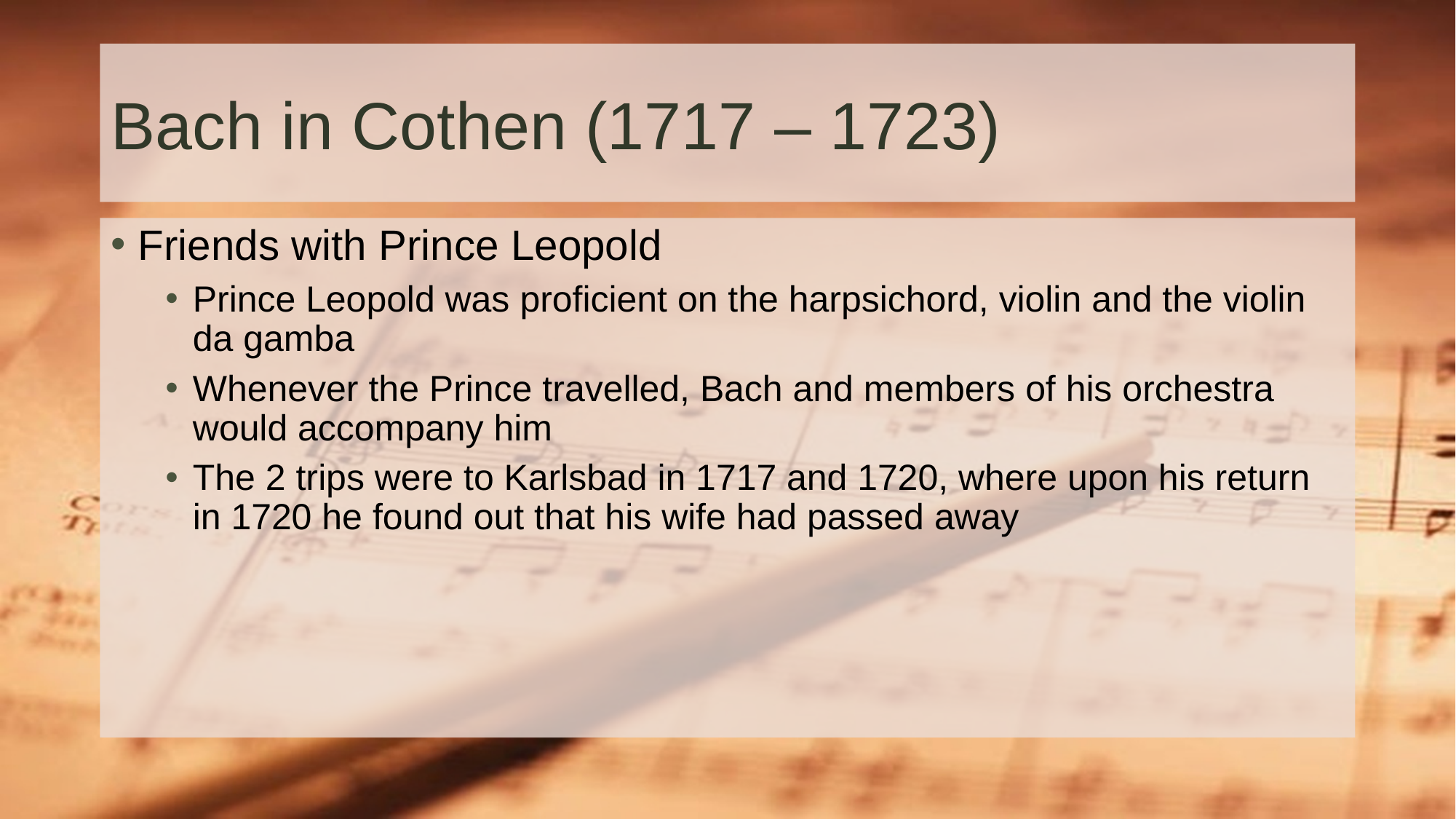

# Bach in Cothen (1717 – 1723)
Friends with Prince Leopold
Prince Leopold was proficient on the harpsichord, violin and the violin da gamba
Whenever the Prince travelled, Bach and members of his orchestra would accompany him
The 2 trips were to Karlsbad in 1717 and 1720, where upon his return in 1720 he found out that his wife had passed away